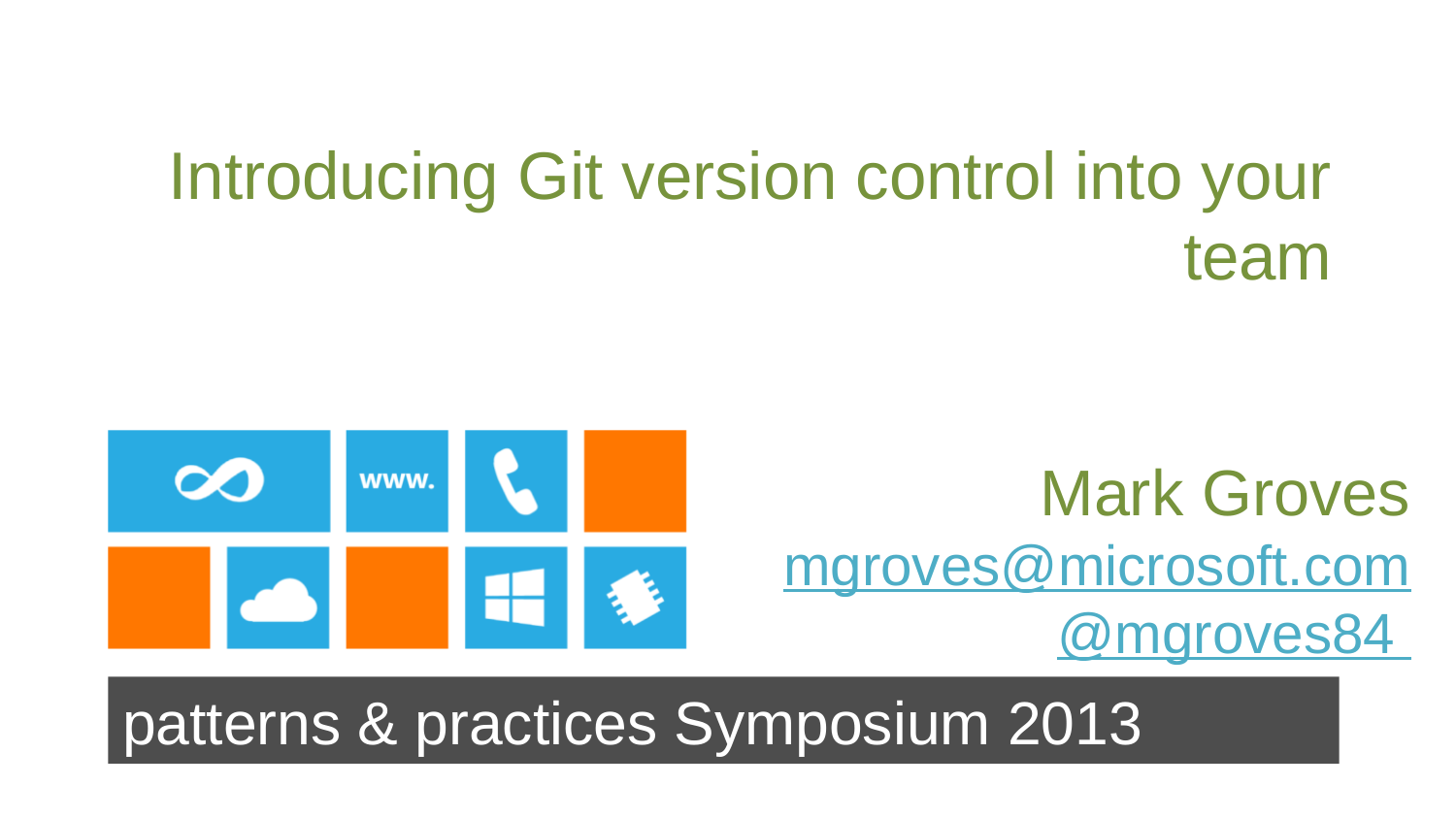

# Introducing Git version control into your team
Mark Groves
mgroves@microsoft.com
@mgroves84